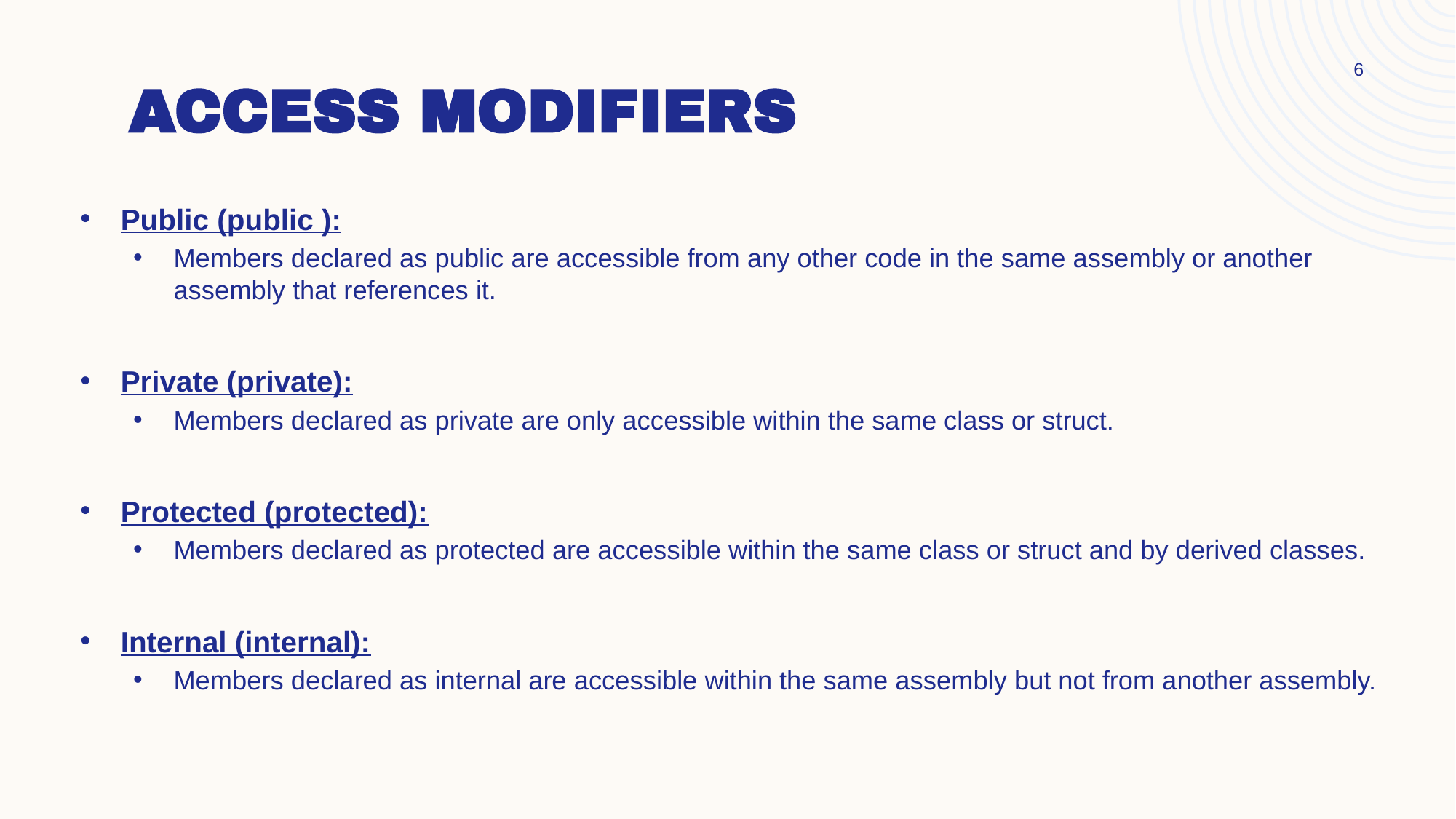

6
# Access Modifiers
Public (public ):
Members declared as public are accessible from any other code in the same assembly or another assembly that references it.

Private (private):
Members declared as private are only accessible within the same class or struct.

Protected (protected):
Members declared as protected are accessible within the same class or struct and by derived classes.

Internal (internal):
Members declared as internal are accessible within the same assembly but not from another assembly.